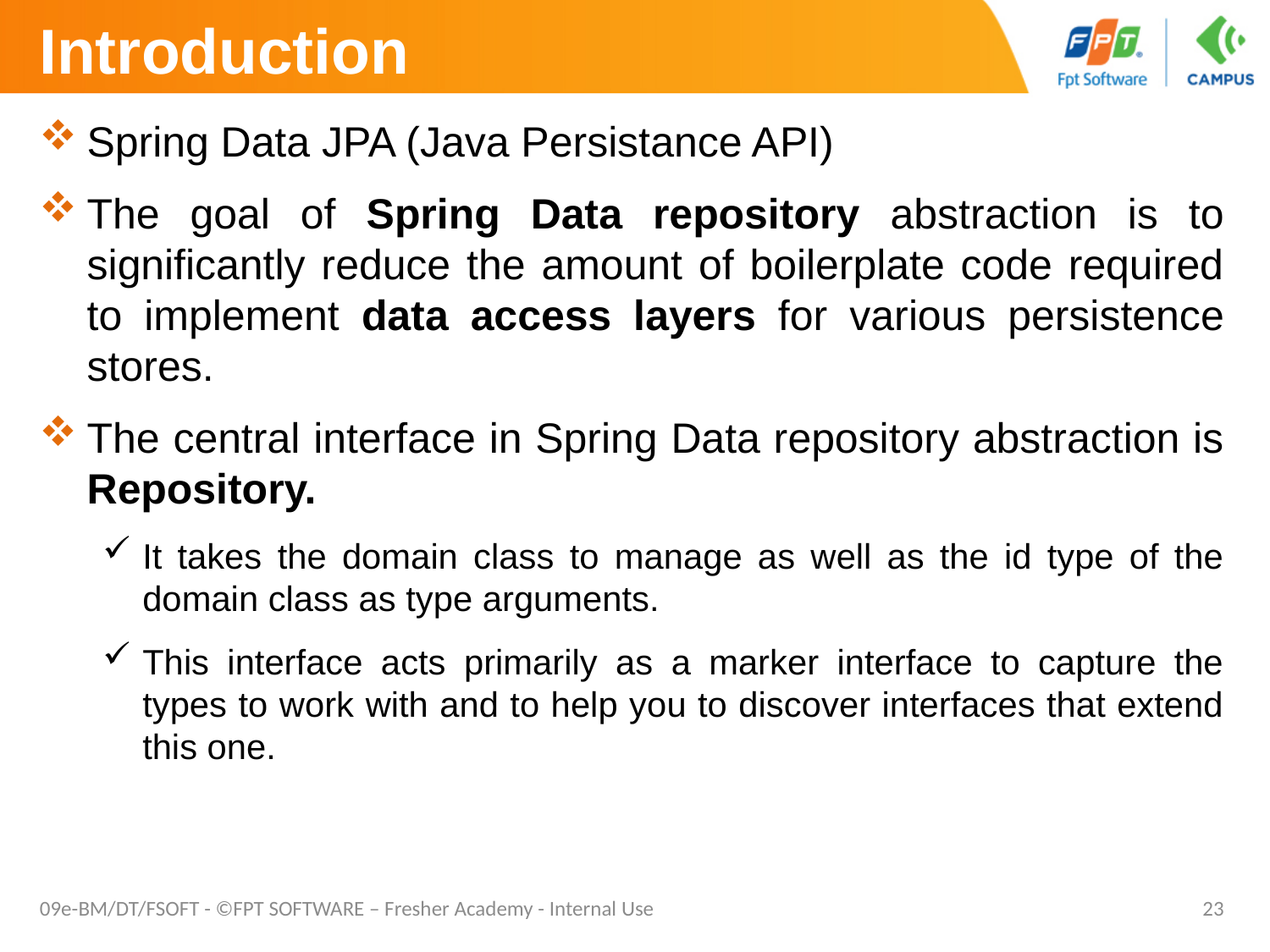

# Introduction
Spring Data JPA (Java Persistance API)
The goal of Spring Data repository abstraction is to significantly reduce the amount of boilerplate code required to implement data access layers for various persistence stores.
The central interface in Spring Data repository abstraction is Repository.
It takes the domain class to manage as well as the id type of the domain class as type arguments.
This interface acts primarily as a marker interface to capture the types to work with and to help you to discover interfaces that extend this one.
09e-BM/DT/FSOFT - ©FPT SOFTWARE – Fresher Academy - Internal Use
23